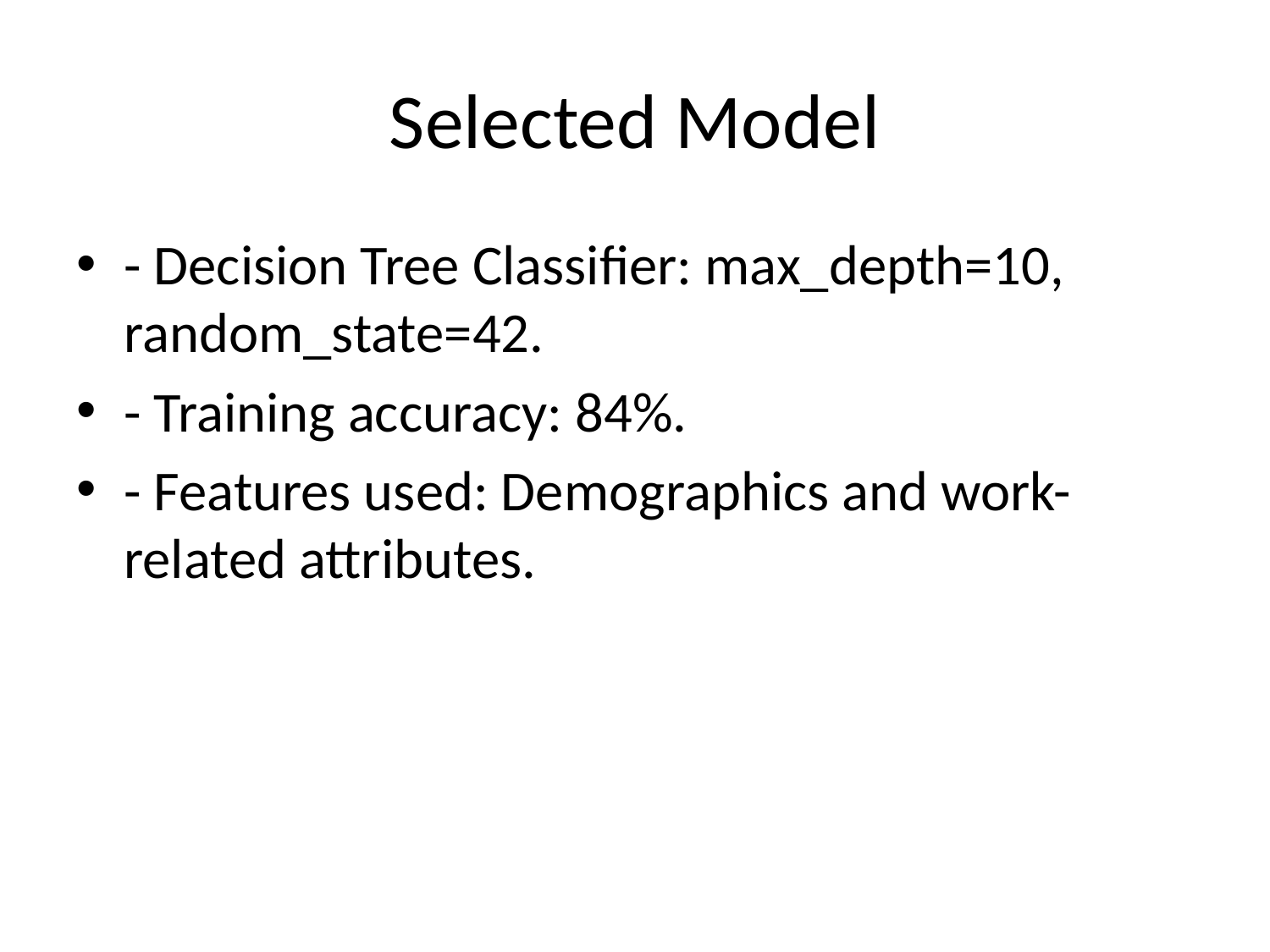

# Selected Model
- Decision Tree Classifier: max_depth=10, random_state=42.
- Training accuracy: 84%.
- Features used: Demographics and work-related attributes.